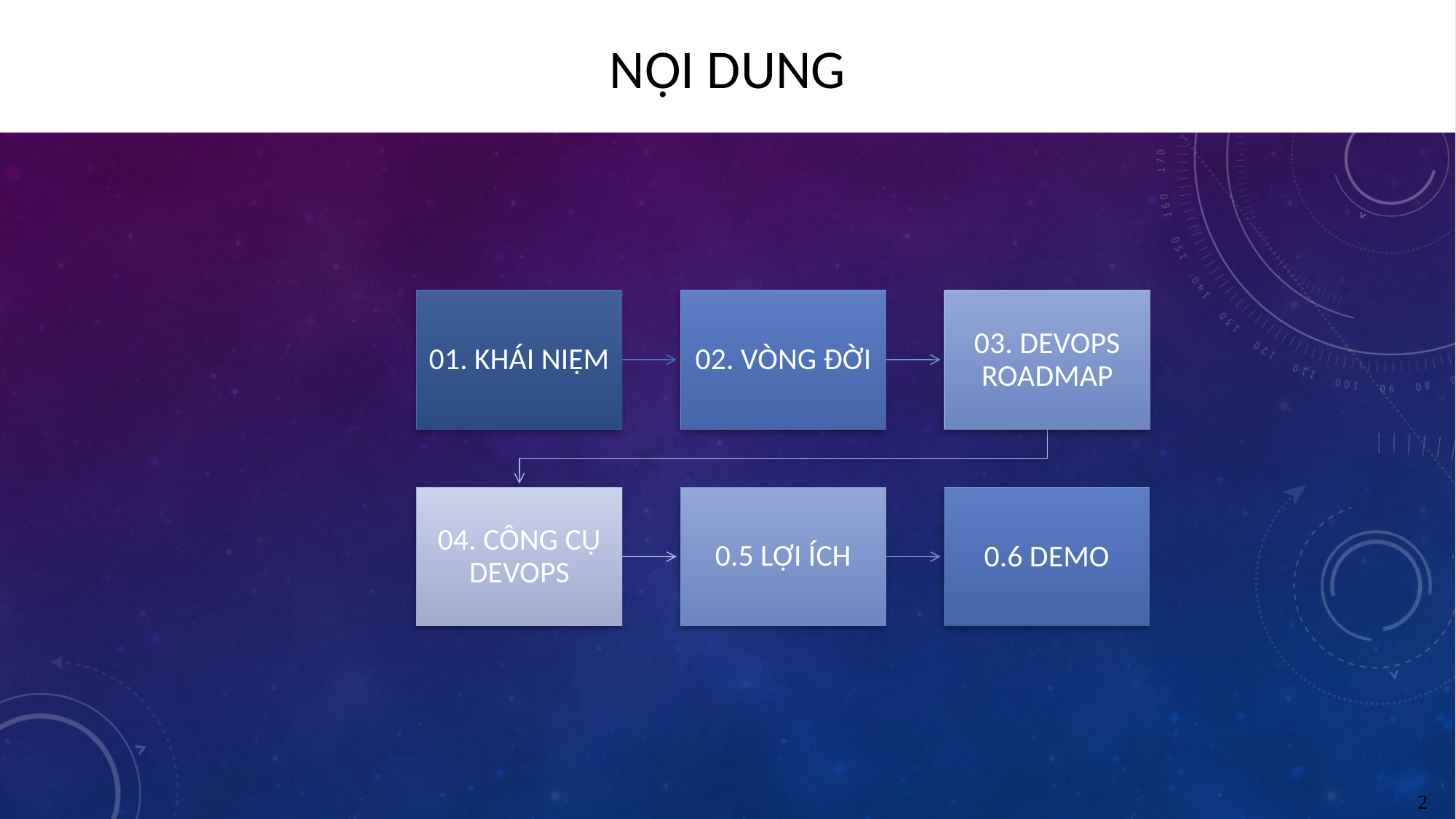

# Nội dung

01. KHÁI NIỆM

02. VÒNG ĐỜI

03. DEVOPS ROADMAP

04. CÔNG CỤ DEVOPS

0.5 LỢI ÍCH
0.6 DEMO
2